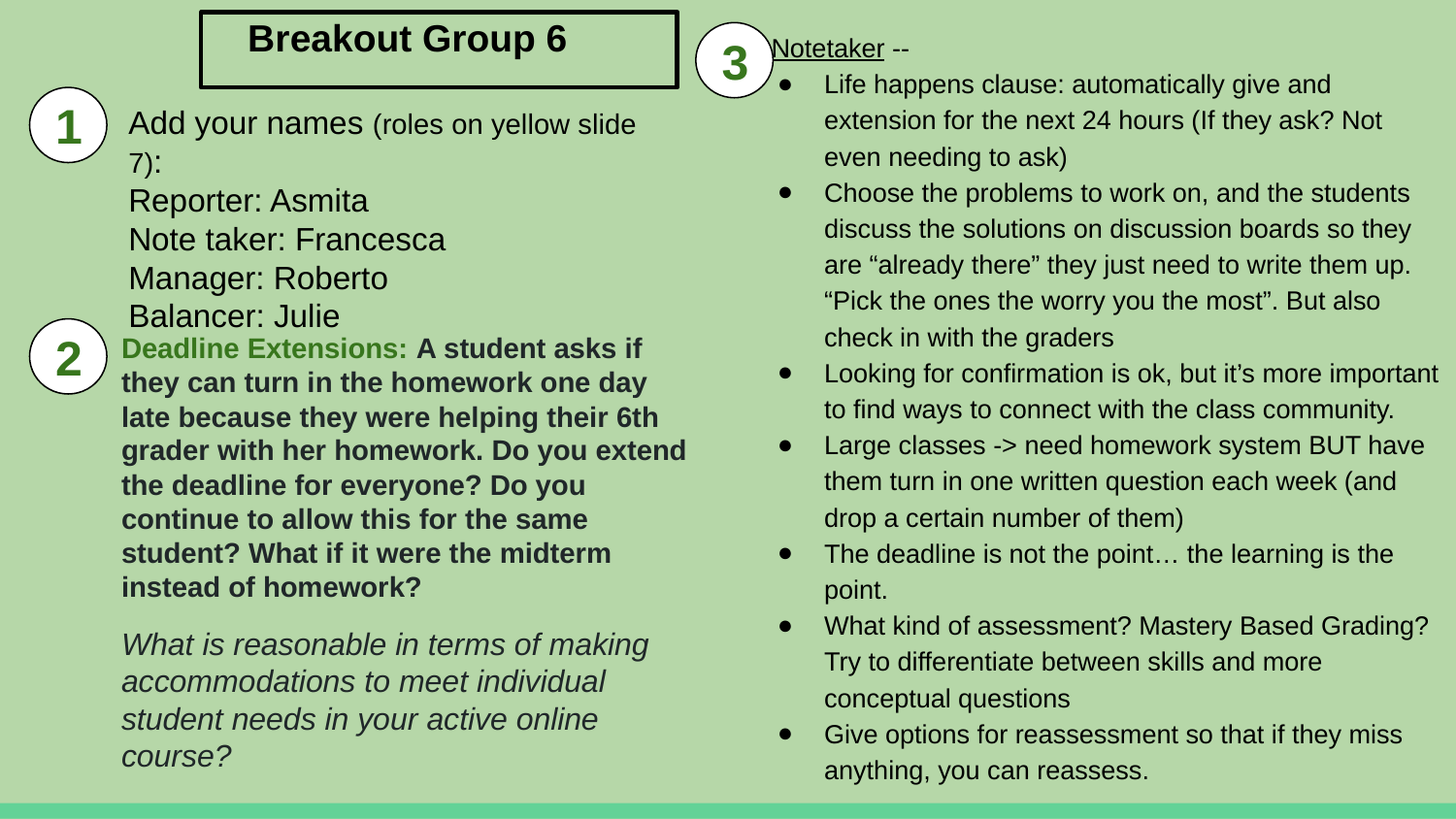

# Breakout Group 6

  Notetaker --
Life happens clause: automatically give and extension for the next 24 hours (If they ask? Not even needing to ask)
Choose the problems to work on, and the students discuss the solutions on discussion boards so they are “already there” they just need to write them up. “Pick the ones the worry you the most”. But also check in with the graders
Looking for confirmation is ok, but it’s more important to find ways to connect with the class community.
Large classes -> need homework system BUT have them turn in one written question each week (and drop a certain number of them)
The deadline is not the point… the learning is the point.
What kind of assessment? Mastery Based Grading? Try to differentiate between skills and more conceptual questions
Give options for reassessment so that if they miss anything, you can reassess.
3
1
Add your names (roles on yellow slide 7):
Reporter: Asmita
Note taker: Francesca
Manager: Roberto
Balancer: Julie
Deadline Extensions: A student asks if they can turn in the homework one day late because they were helping their 6th grader with her homework. Do you extend the deadline for everyone? Do you continue to allow this for the same student? What if it were the midterm instead of homework?
What is reasonable in terms of making accommodations to meet individual student needs in your active online course?
2